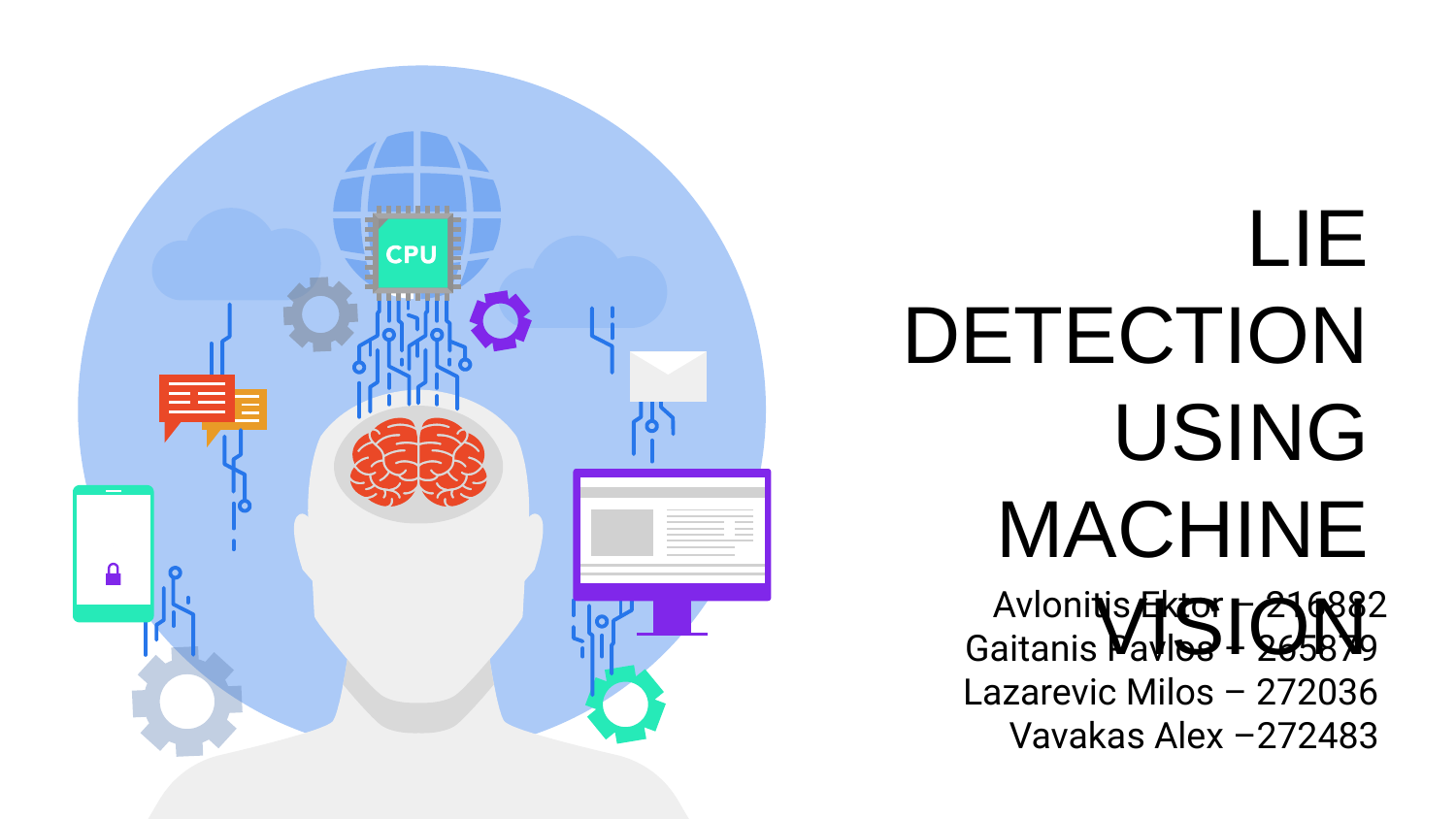

# LIE DETECTION USING MACHINE VISION​
Avlonitis Ektor – 216882
Gaitanis Pavlos – 265879
Lazarevic Milos – 272036
Vavakas Alex –272483